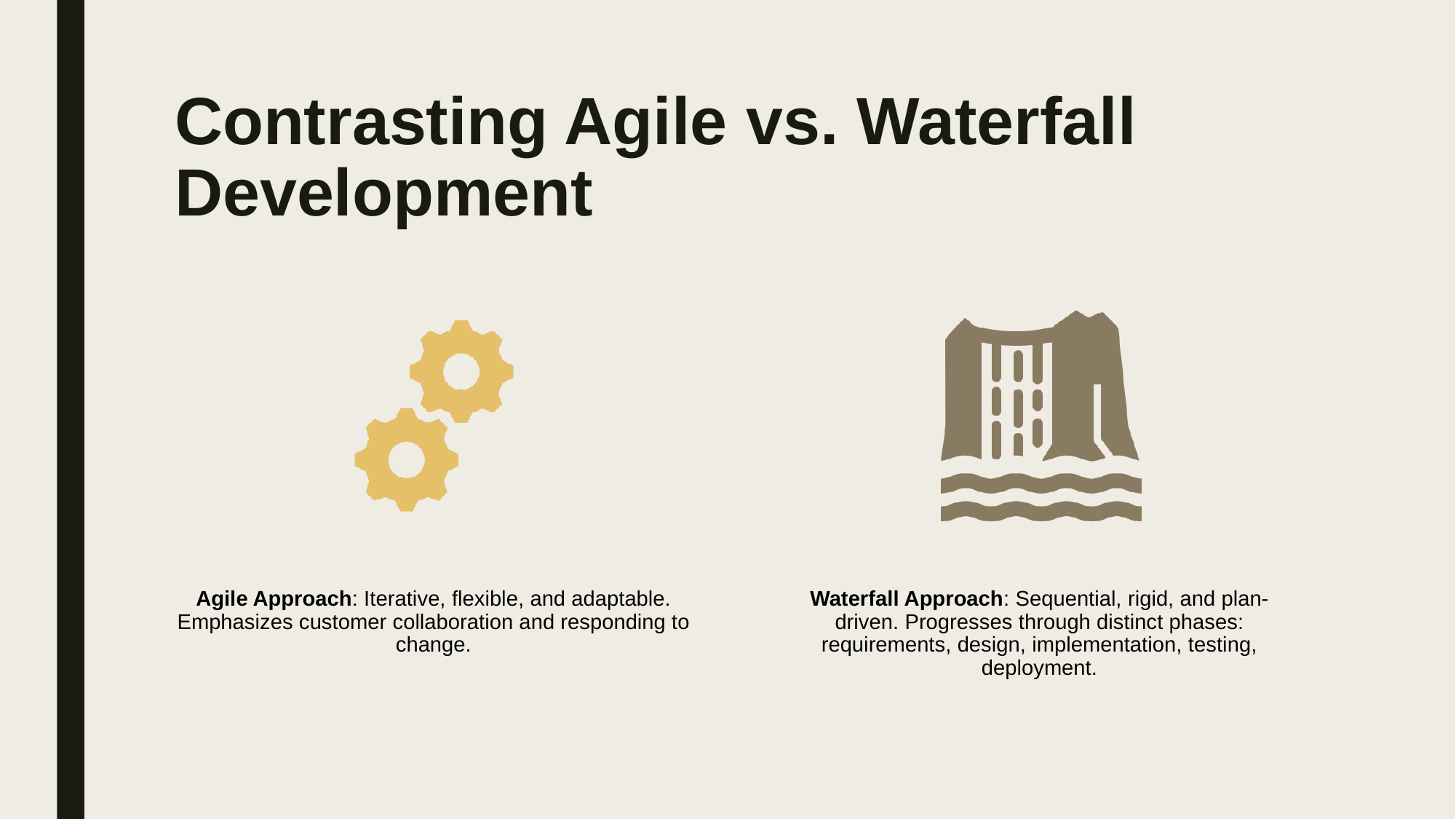

# Contrasting Agile vs. Waterfall Development
Agile Approach: Iterative, flexible, and adaptable. Emphasizes customer collaboration and responding to change.
Waterfall Approach: Sequential, rigid, and plan-driven. Progresses through distinct phases: requirements, design, implementation, testing, deployment.